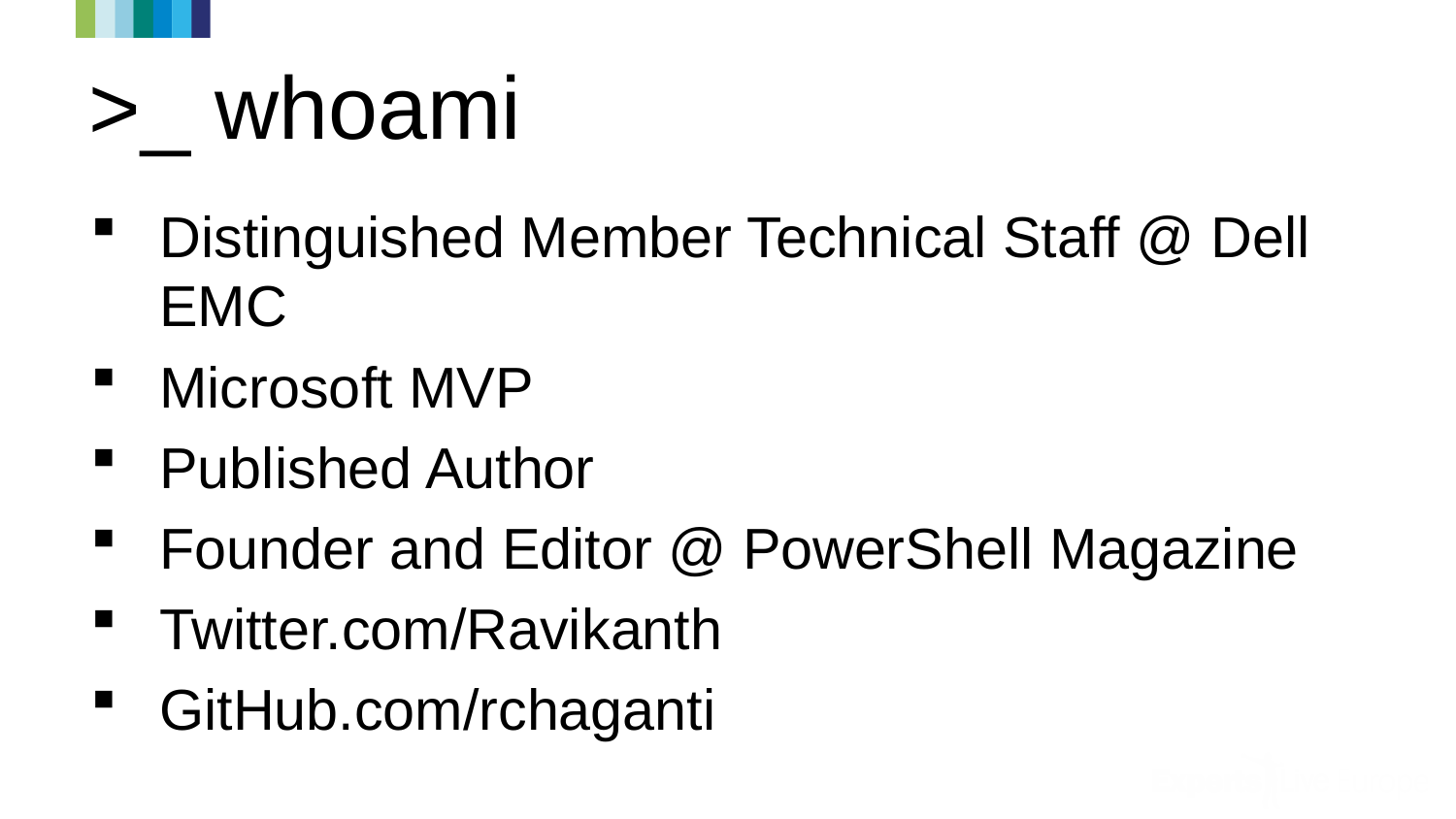

# >_ whoami
Distinguished Member Technical Staff @ Dell EMC
Microsoft MVP
Published Author
Founder and Editor @ PowerShell Magazine
Twitter.com/Ravikanth
GitHub.com/rchaganti